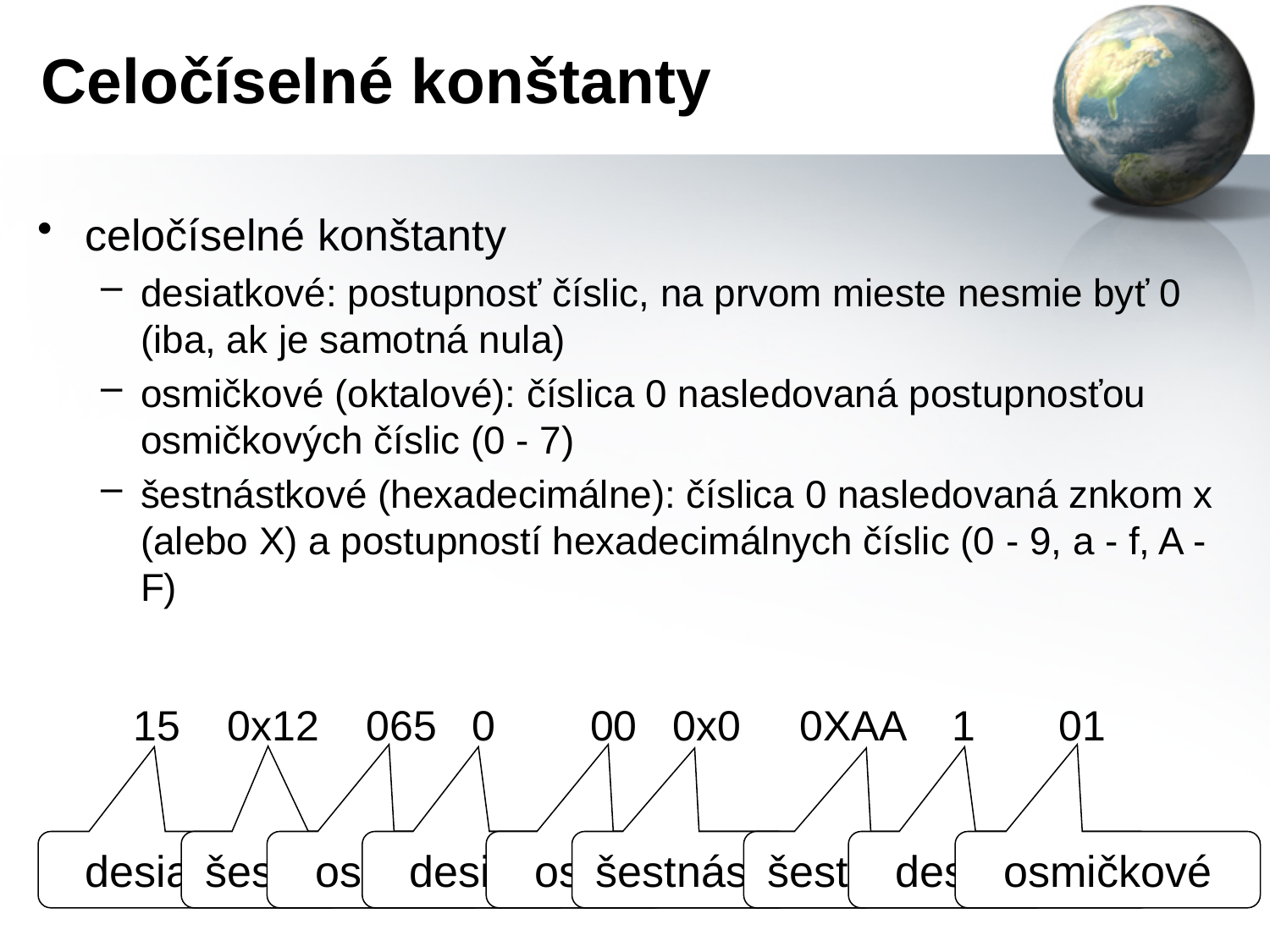

# Celočíselné konštanty
celočíselné konštanty
desiatkové: postupnosť číslic, na prvom mieste nesmie byť 0 (iba, ak je samotná nula)
osmičkové (oktalové): číslica 0 nasledovaná postupnosťou osmičkových číslic (0 - 7)
šestnástkové (hexadecimálne): číslica 0 nasledovaná znkom x (alebo X) a postupností hexadecimálnych číslic (0 - 9, a - f, A - F)
15    0x12    065   0        00   0x0     0XAA    1       01
desiatkové
šestnástkové
osmičkové
desiatkové
osmičkové
šestnástkové
šestnástkové
desiatkové
osmičkové